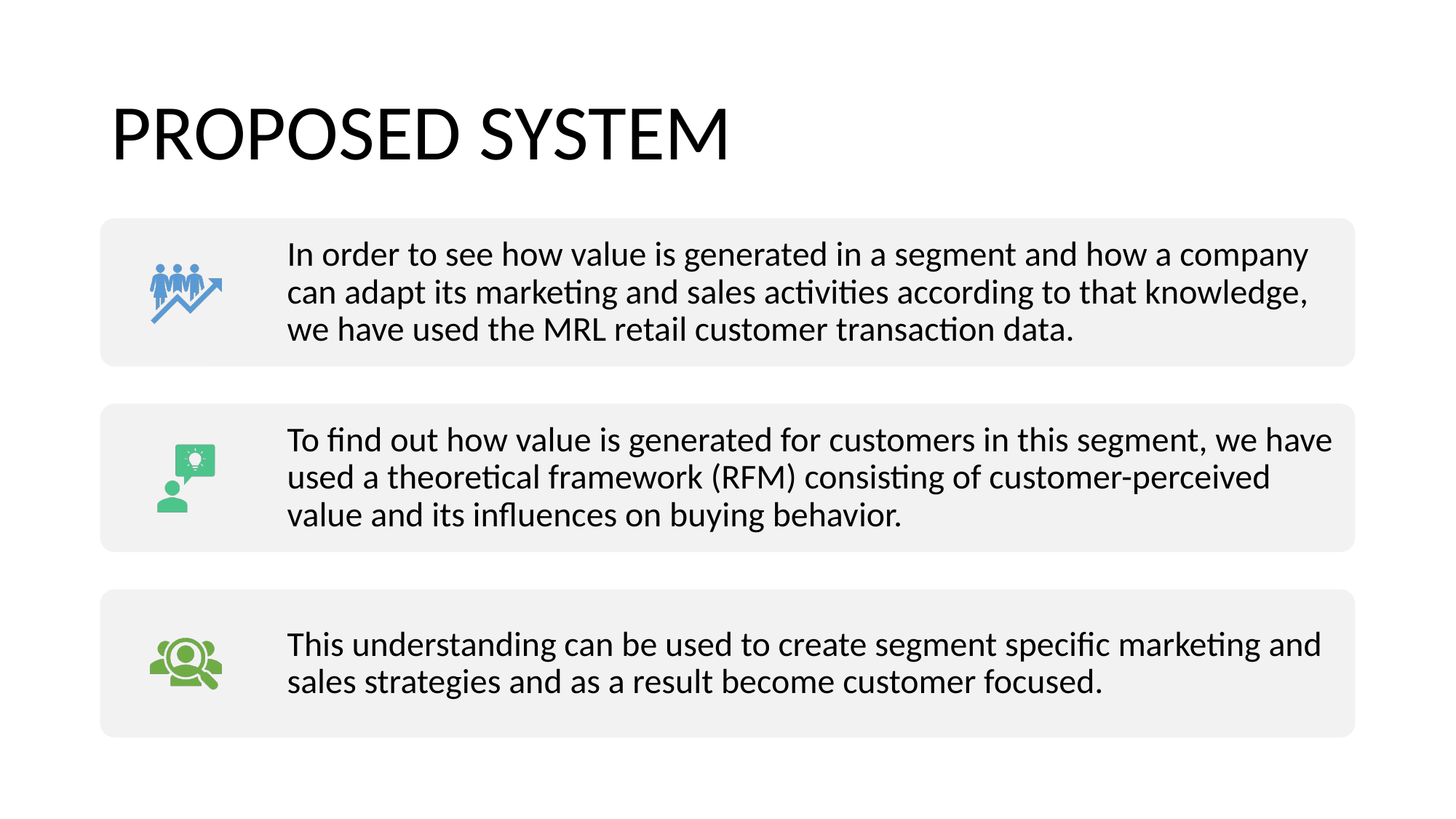

# PROPOSED SYSTEM
In order to see how value is generated in a segment and how a company can adapt its marketing and sales activities according to that knowledge, we have used the MRL retail customer transaction data.
To find out how value is generated for customers in this segment, we have used a theoretical framework (RFM) consisting of customer-perceived value and its influences on buying behavior.
This understanding can be used to create segment specific marketing and sales strategies and as a result become customer focused.